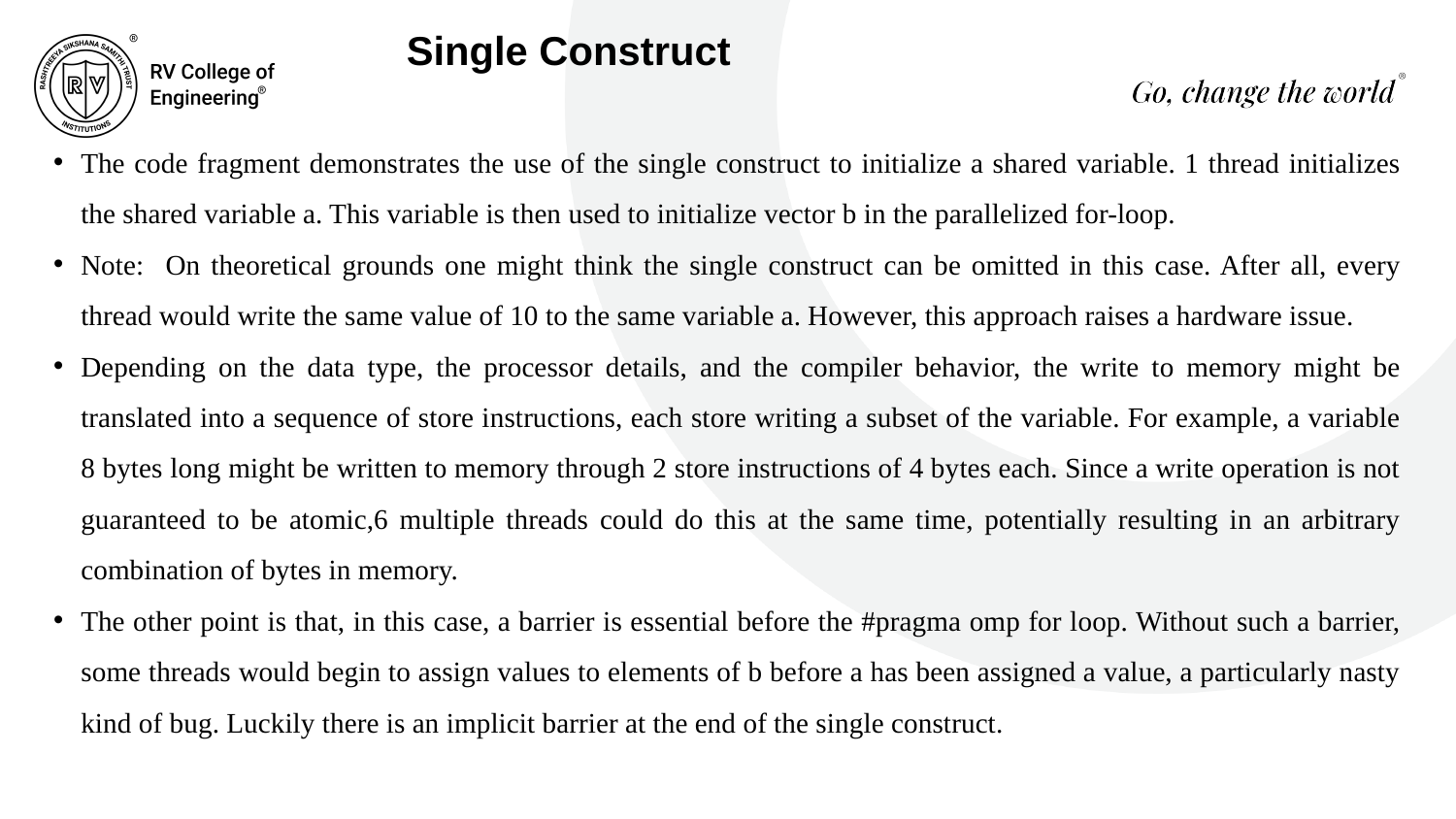

Single Construct
The code fragment demonstrates the use of the single construct to initialize a shared variable. 1 thread initializes the shared variable a. This variable is then used to initialize vector b in the parallelized for-loop.
Note:  On theoretical grounds one might think the single construct can be omitted in this case. After all, every thread would write the same value of 10 to the same variable a. However, this approach raises a hardware issue.
Depending on the data type, the processor details, and the compiler behavior, the write to memory might be translated into a sequence of store instructions, each store writing a subset of the variable. For example, a variable 8 bytes long might be written to memory through 2 store instructions of 4 bytes each. Since a write operation is not guaranteed to be atomic,6 multiple threads could do this at the same time, potentially resulting in an arbitrary combination of bytes in memory.
The other point is that, in this case, a barrier is essential before the #pragma omp for loop. Without such a barrier, some threads would begin to assign values to elements of b before a has been assigned a value, a particularly nasty kind of bug. Luckily there is an implicit barrier at the end of the single construct.